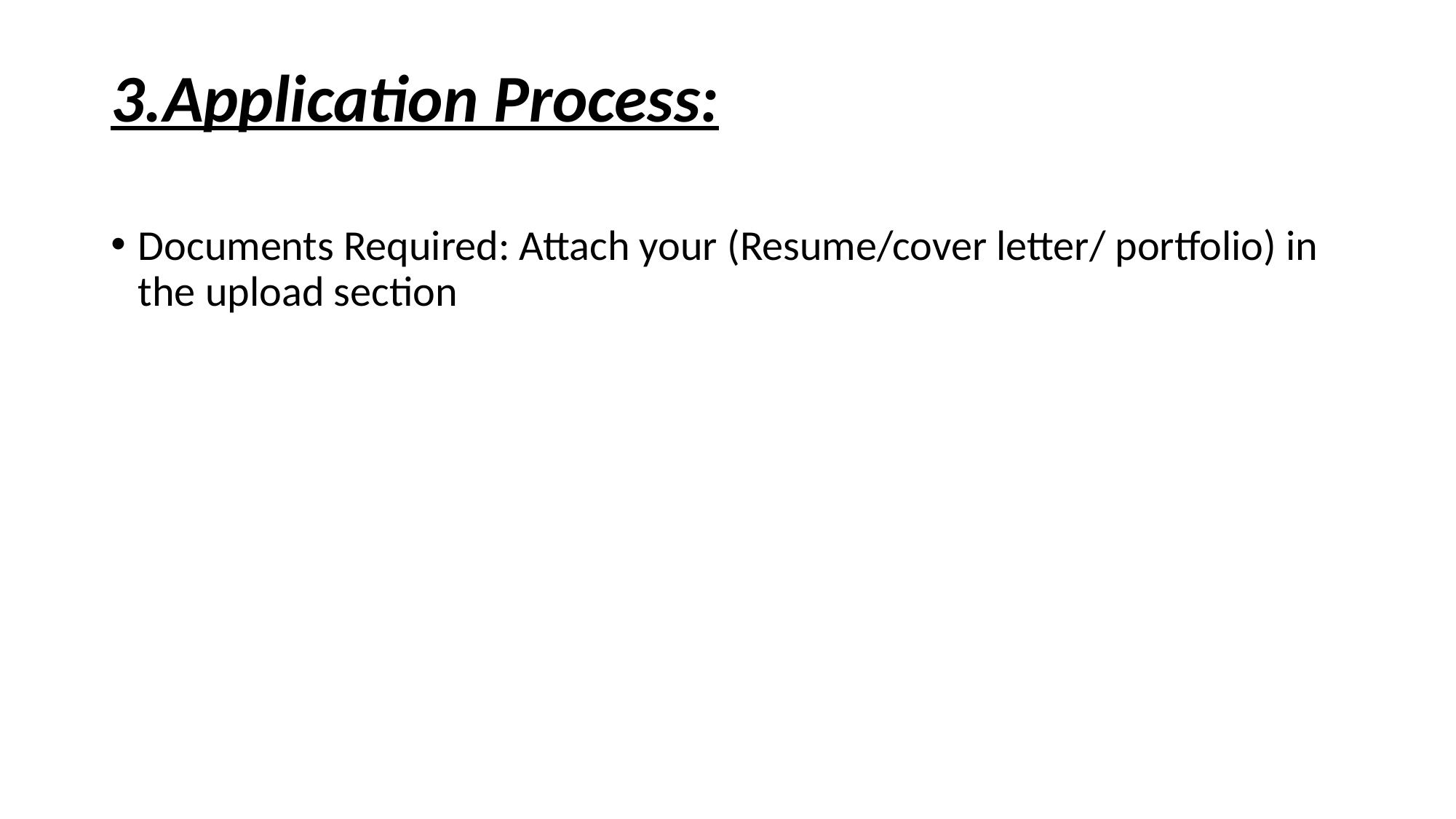

# 3.Application Process:
Documents Required: Attach your (Resume/cover letter/ portfolio) in the upload section